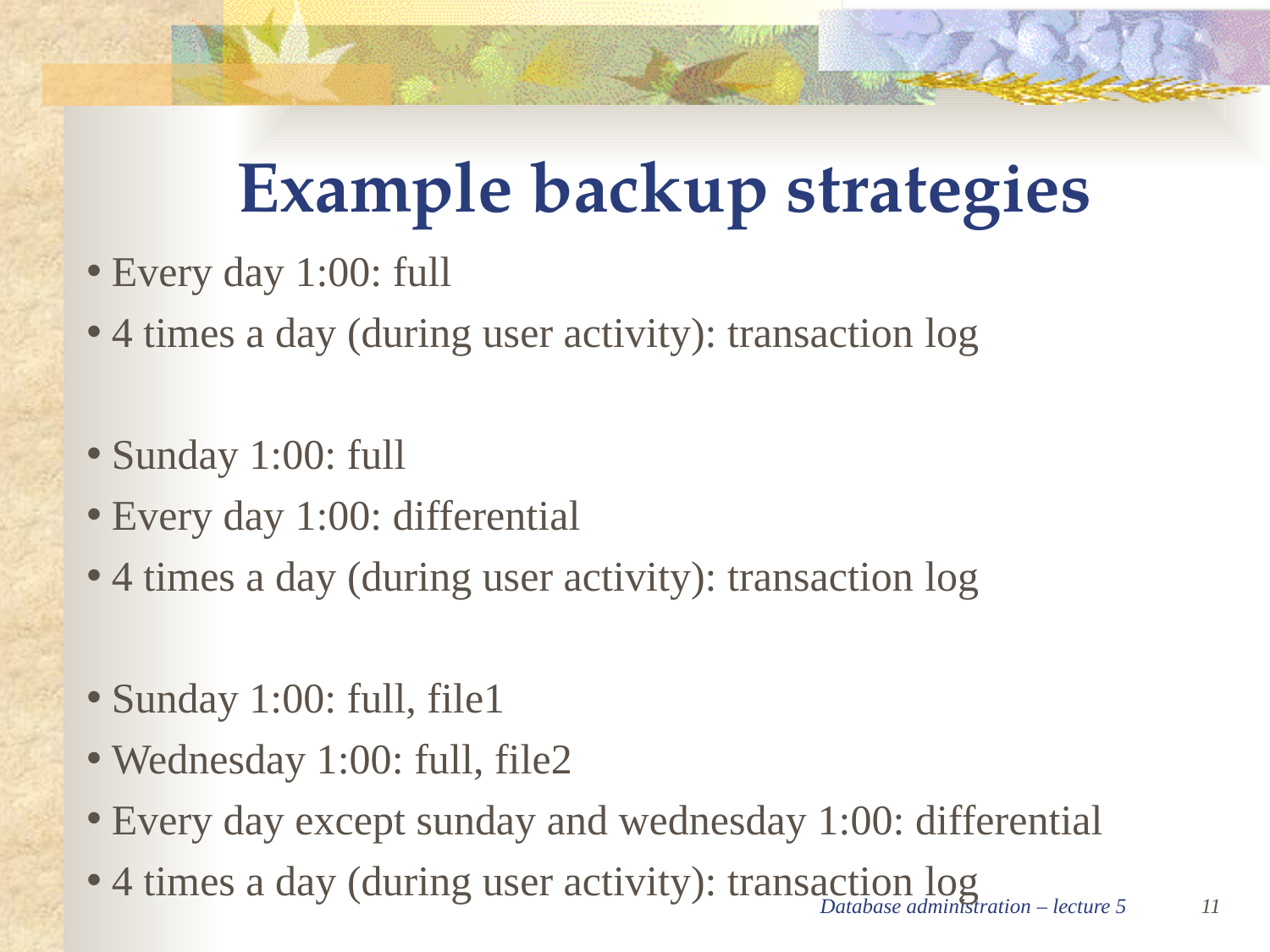

Example backup strategies
Every day 1:00: full
4 times a day (during user activity): transaction log

Sunday 1:00: full
Every day 1:00: differential
4 times a day (during user activity): transaction log

Sunday 1:00: full, file1
Wednesday 1:00: full, file2
Every day except sunday and wednesday 1:00: differential
4 times a day (during user activity): transaction log